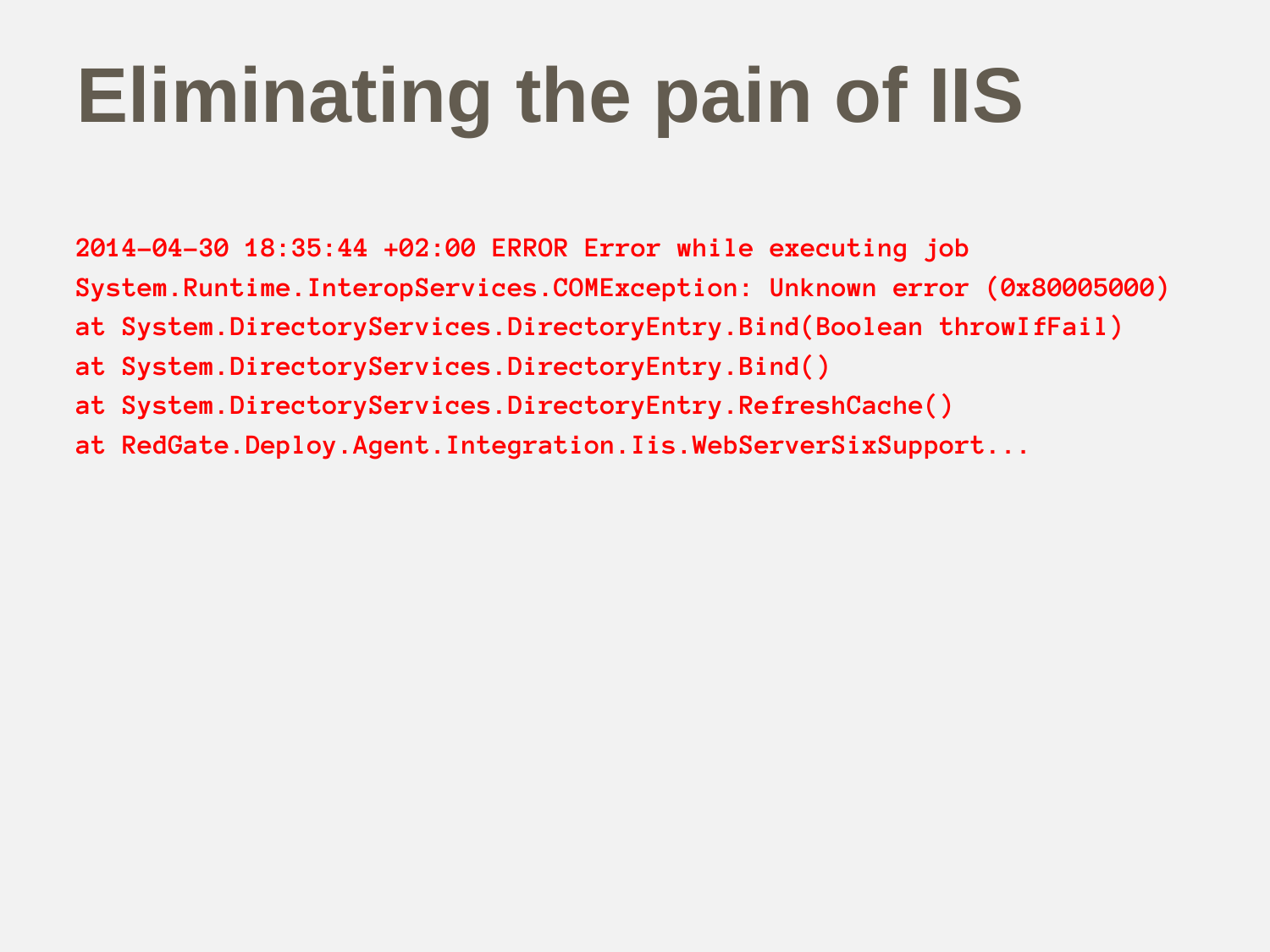

# Eliminating the pain of IIS
2014-04-30 18:35:44 +02:00 ERROR Error while executing job
System.Runtime.InteropServices.COMException: Unknown error (0x80005000)
at System.DirectoryServices.DirectoryEntry.Bind(Boolean throwIfFail)
at System.DirectoryServices.DirectoryEntry.Bind()
at System.DirectoryServices.DirectoryEntry.RefreshCache()
at RedGate.Deploy.Agent.Integration.Iis.WebServerSixSupport...